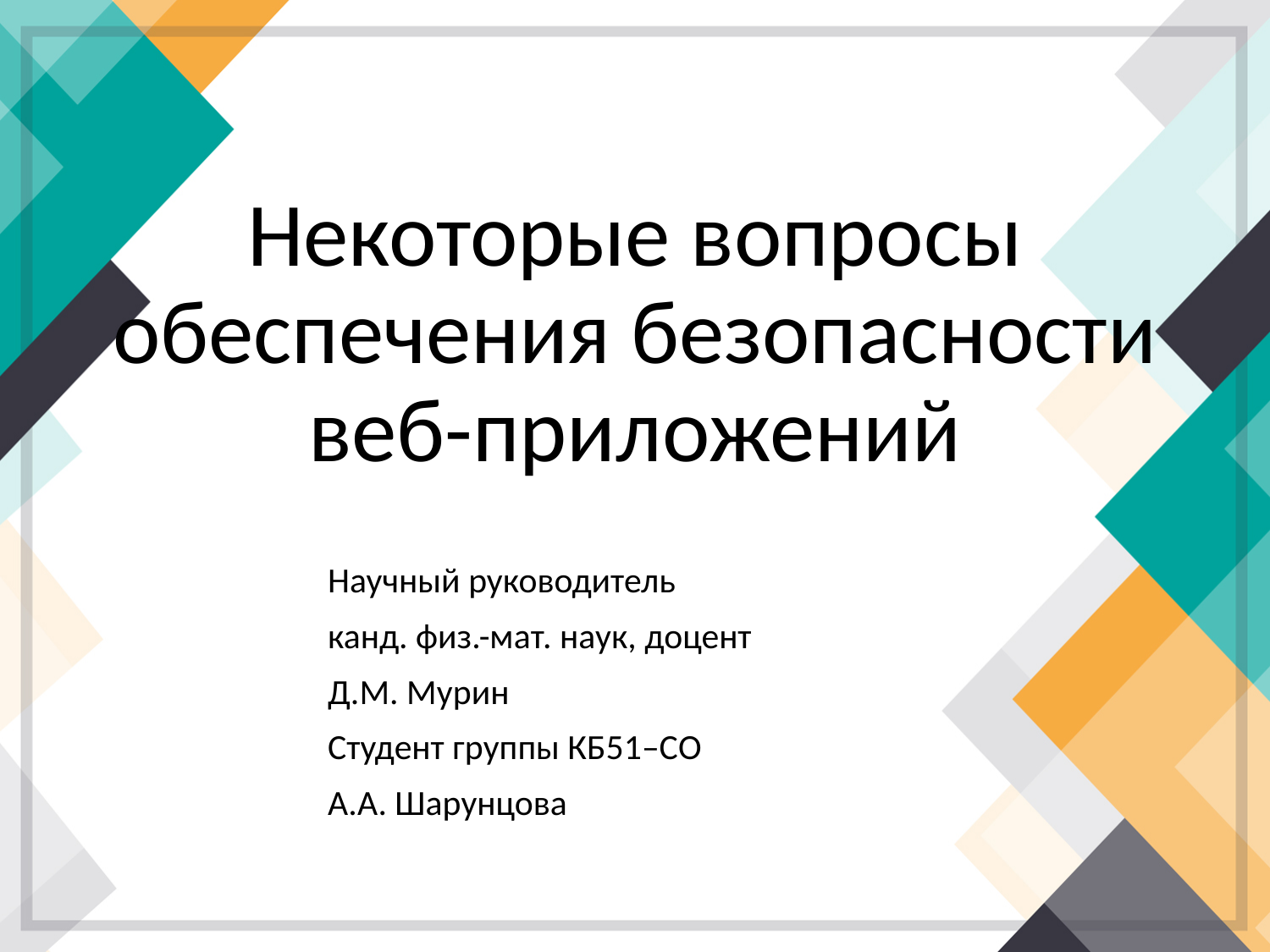

# Некоторые вопросы обеспечения безопасности веб-приложений
Научный руководитель
канд. физ.-мат. наук, доцент
Д.М. Мурин
Студент группы КБ51–CО
А.А. Шарунцова